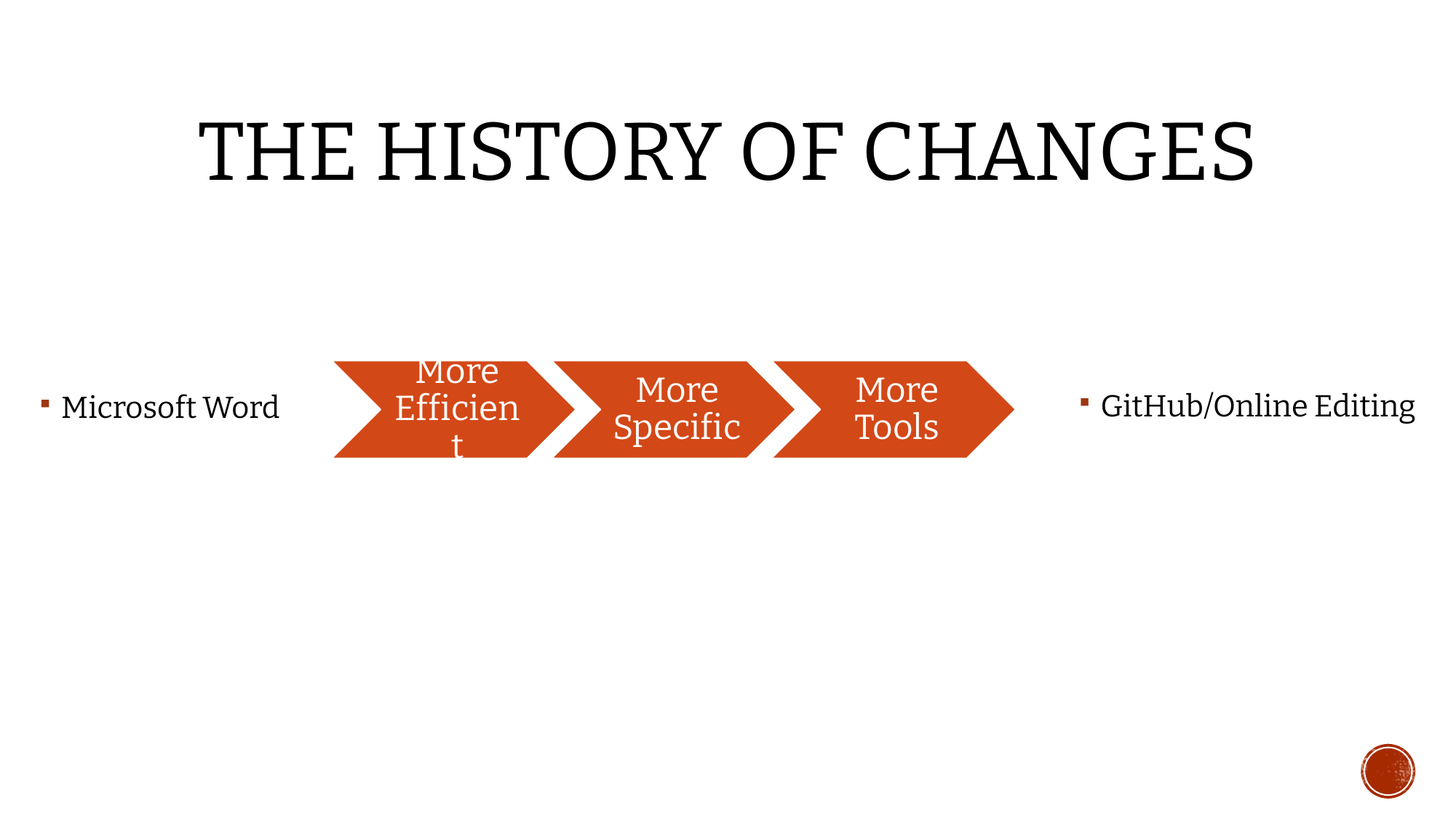

# The history of changes
More Efficient
More Specific
More Tools
GitHub/Online Editing
Microsoft Word